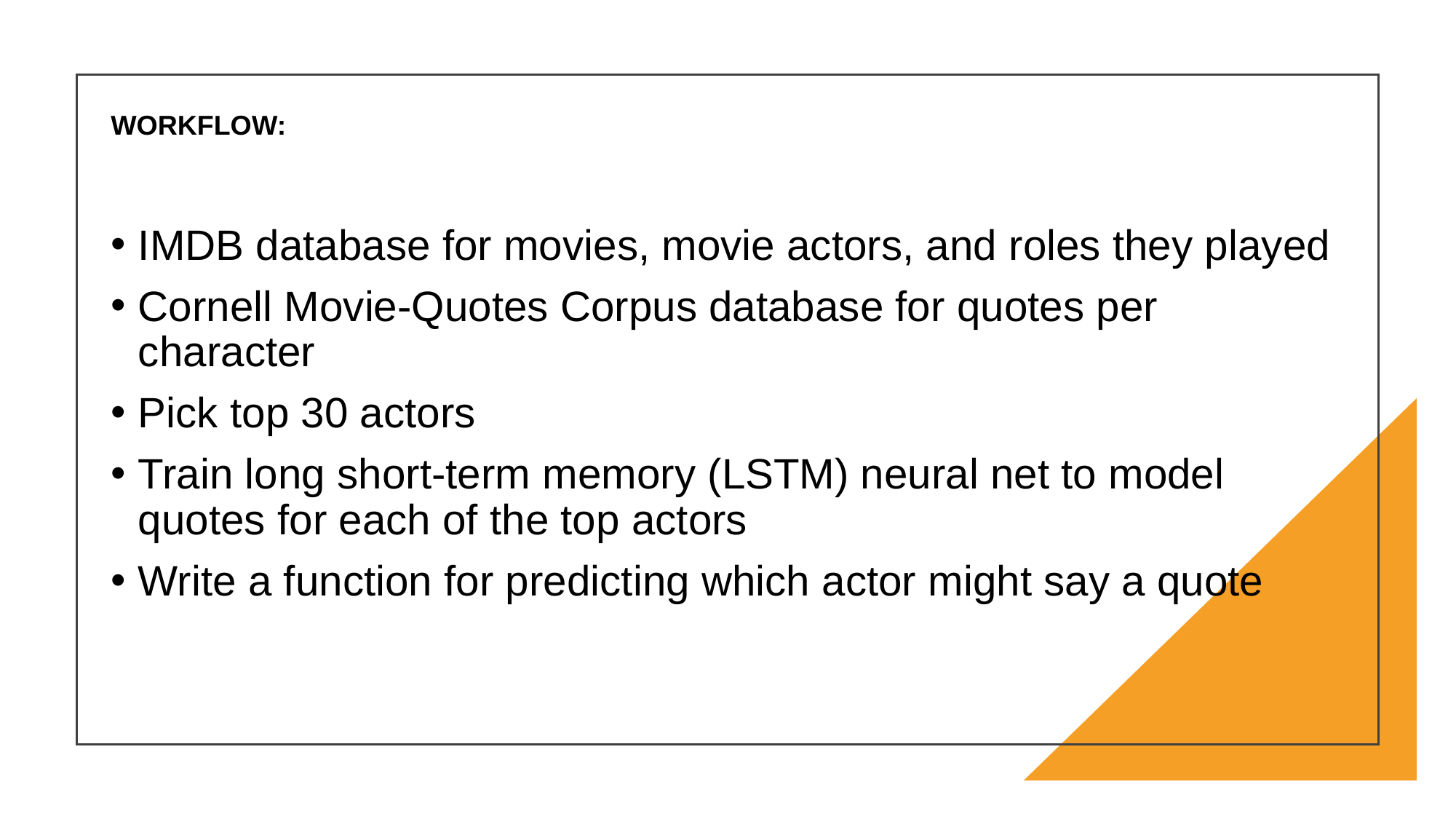

WORKFLOW:
IMDB database for movies, movie actors, and roles they played
Cornell Movie-Quotes Corpus database for quotes per character
Pick top 30 actors
Train long short-term memory (LSTM) neural net to model quotes for each of the top actors
Write a function for predicting which actor might say a quote